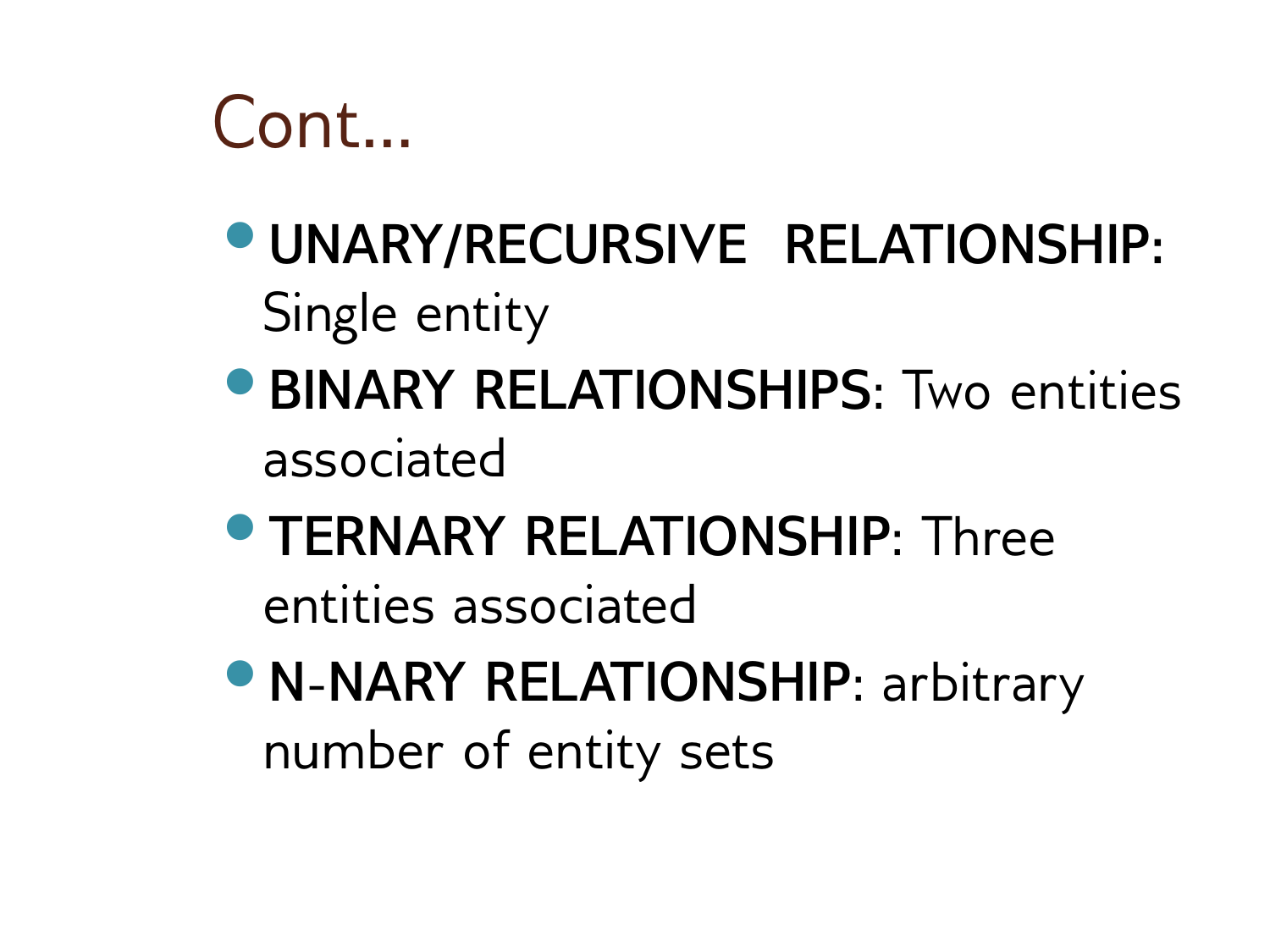

# Cont…
UNARY/RECURSIVE  RELATIONSHIP: Single entity
BINARY RELATIONSHIPS: Two entities associated
TERNARY RELATIONSHIP: Three entities associated
N-NARY RELATIONSHIP: arbitrary number of entity sets